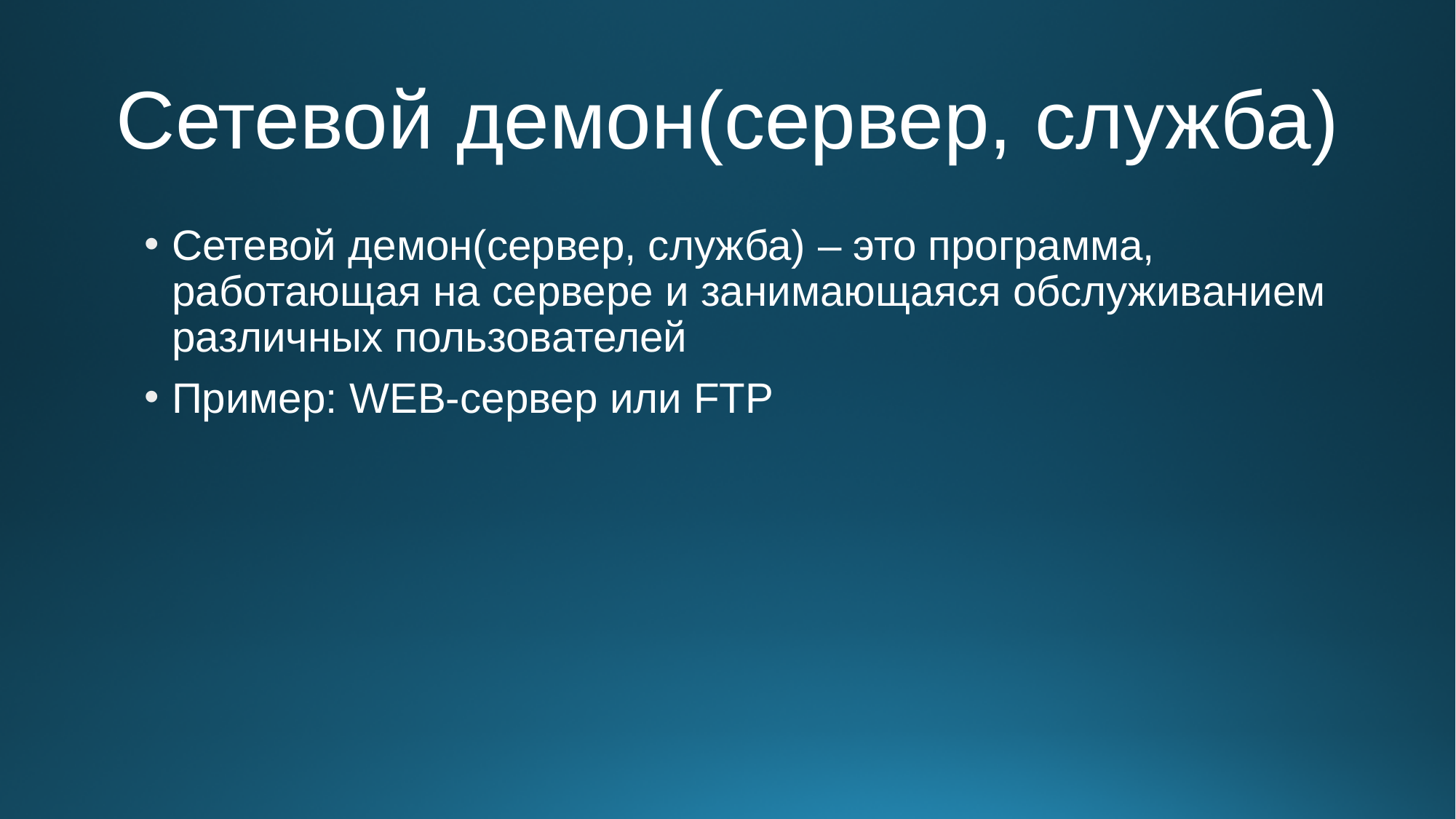

# Сетевой демон(сервер, служба)
Сетевой демон(сервер, служба) – это программа, работающая на сервере и занимающаяся обслуживанием различных пользователей
Пример: WEB-сервер или FTP